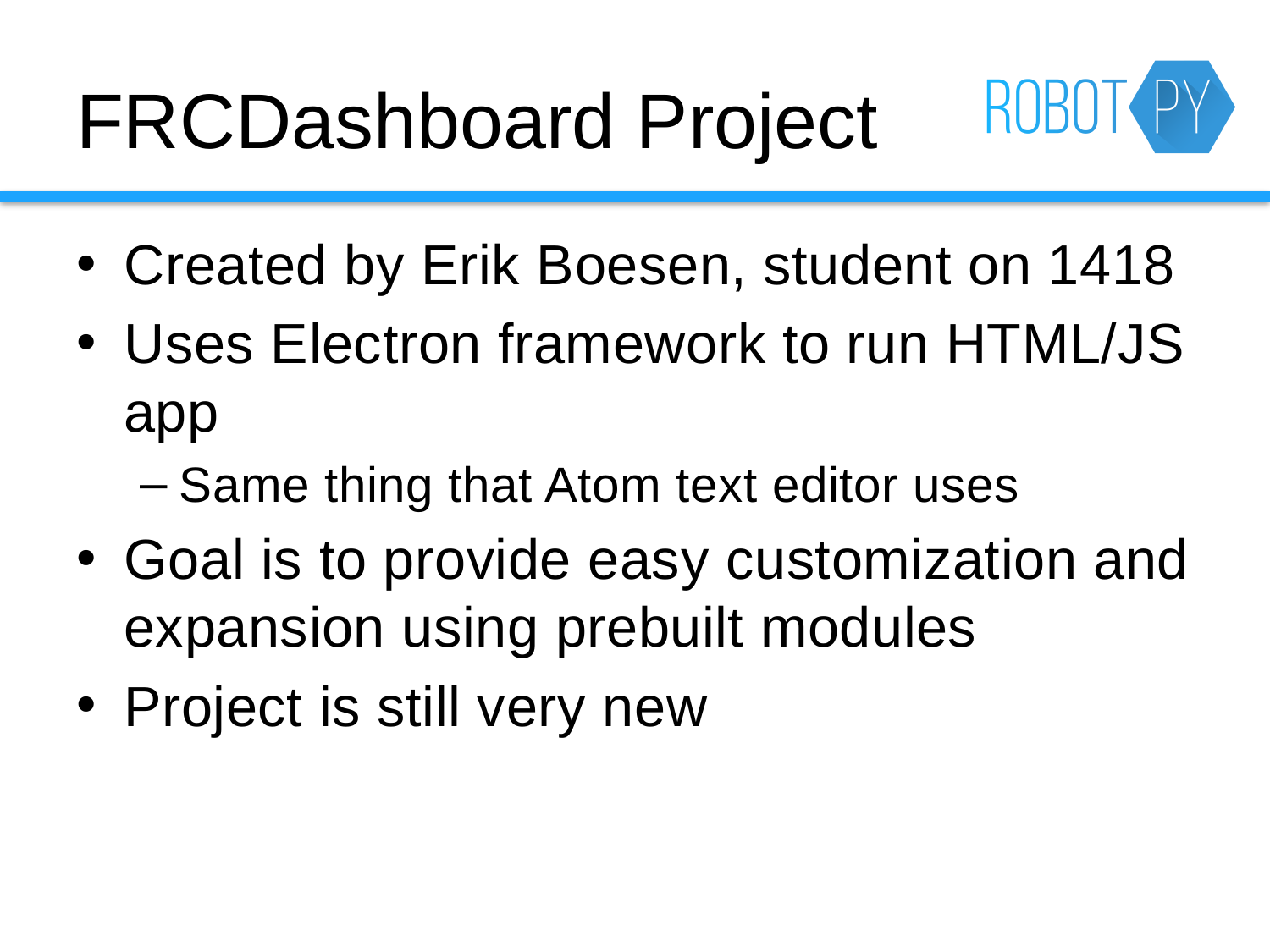

# FRCDashboard Project
Created by Erik Boesen, student on 1418
Uses Electron framework to run HTML/JS app
Same thing that Atom text editor uses
Goal is to provide easy customization and expansion using prebuilt modules
Project is still very new